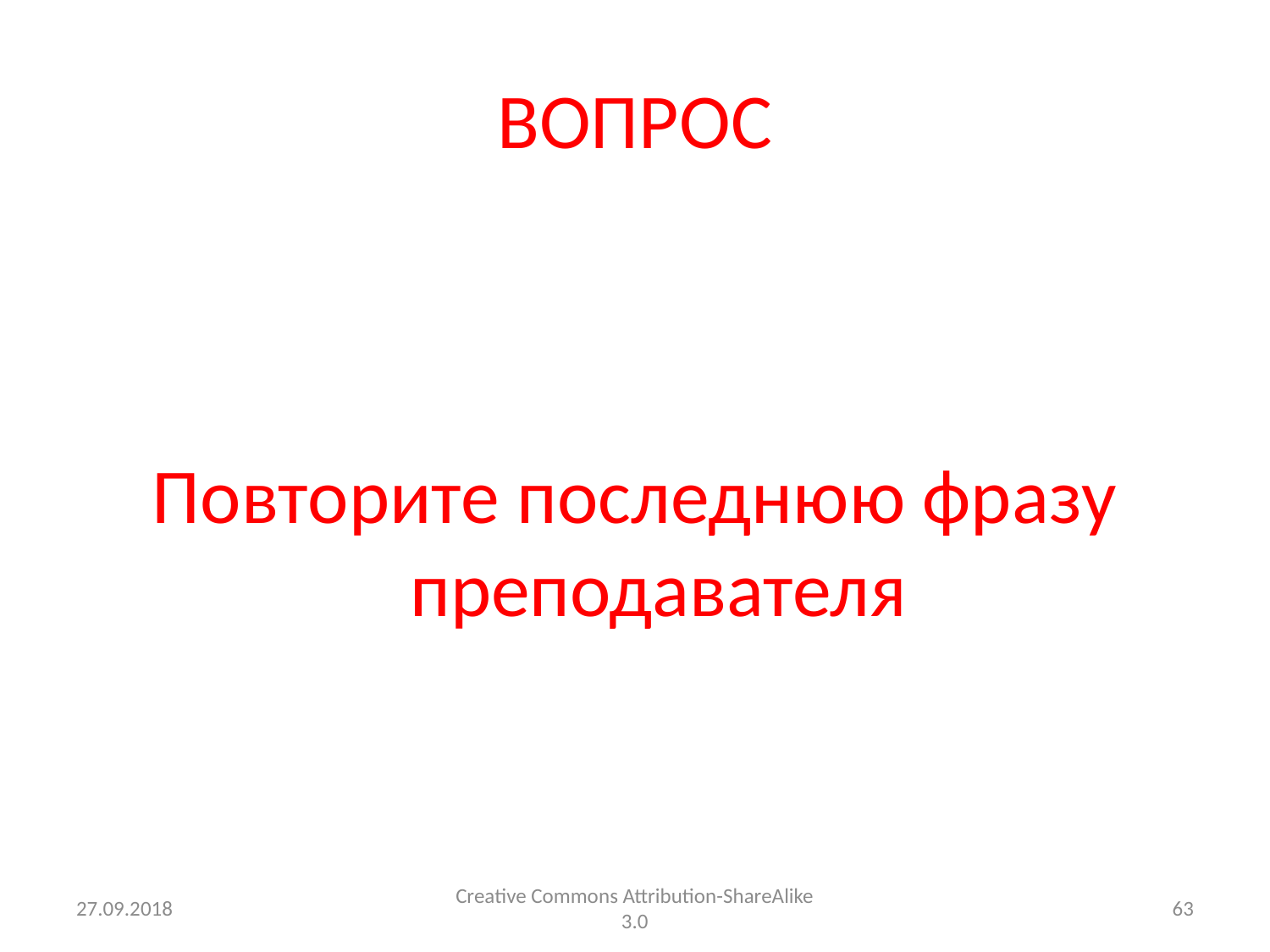

# ВОПРОС

Повторите последнюю фразу преподавателя
27.09.2018
Creative Commons Attribution-ShareAlike 3.0
63